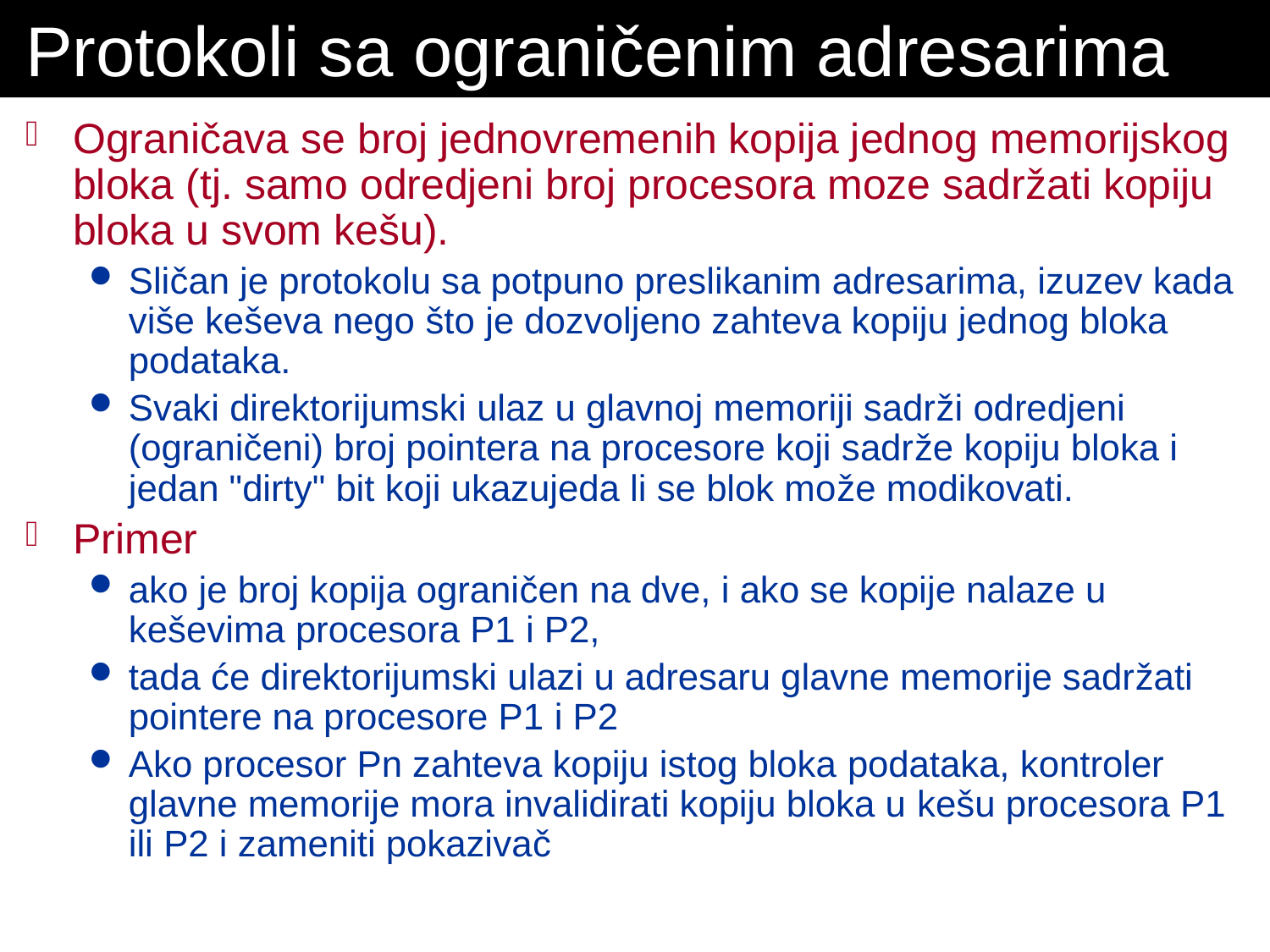

# Protokoli sa ograničenim adresarima
Ograničava se broj jednovremenih kopija jednog memorijskog bloka (tj. samo odredjeni broj procesora moze sadržati kopiju bloka u svom kešu).
Sličan je protokolu sa potpuno preslikanim adresarima, izuzev kada više keševa nego što je dozvoljeno zahteva kopiju jednog bloka podataka.
Svaki direktorijumski ulaz u glavnoj memoriji sadrži odredjeni (ograničeni) broj pointera na procesore koji sadrže kopiju bloka i jedan "dirty" bit koji ukazujeda li se blok može modikovati.
Primer
ako je broj kopija ograničen na dve, i ako se kopije nalaze u keševima procesora P1 i P2,
tada će direktorijumski ulazi u adresaru glavne memorije sadržati pointere na procesore P1 i P2
Ako procesor Pn zahteva kopiju istog bloka podataka, kontroler glavne memorije mora invalidirati kopiju bloka u kešu procesora P1 ili P2 i zameniti pokazivač